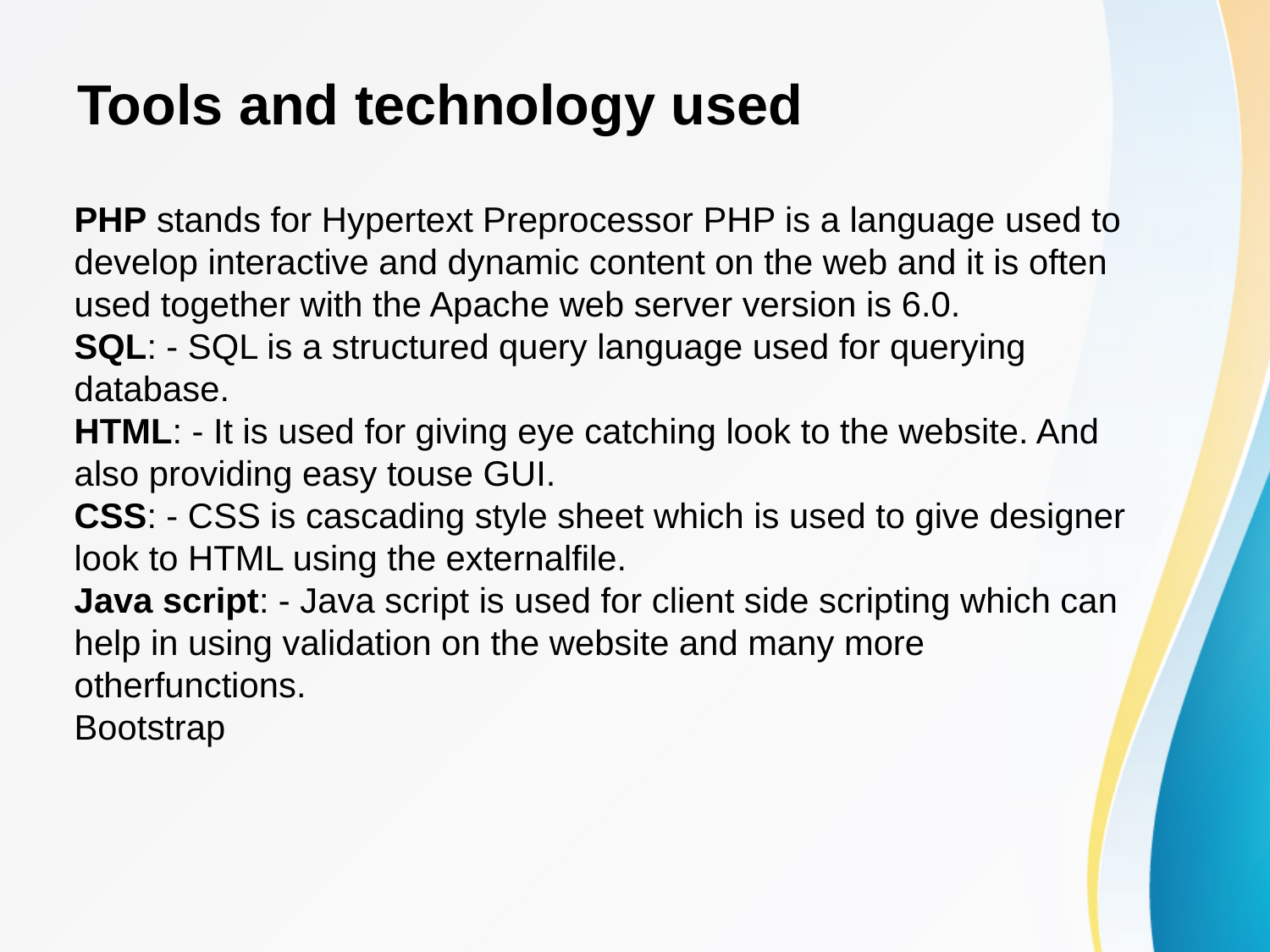

Tools and technology used
PHP stands for Hypertext Preprocessor PHP is a language used to develop interactive and dynamic content on the web and it is often used together with the Apache web server version is 6.0.
SQL: - SQL is a structured query language used for querying  database.
HTML: - It is used for giving eye catching look to the website. And also providing easy touse GUI.
CSS: - CSS is cascading style sheet which is used to give designer look to HTML using the externalfile.
Java script: - Java script is used for client side scripting which can help in using validation on the website and many more otherfunctions.
Bootstrap